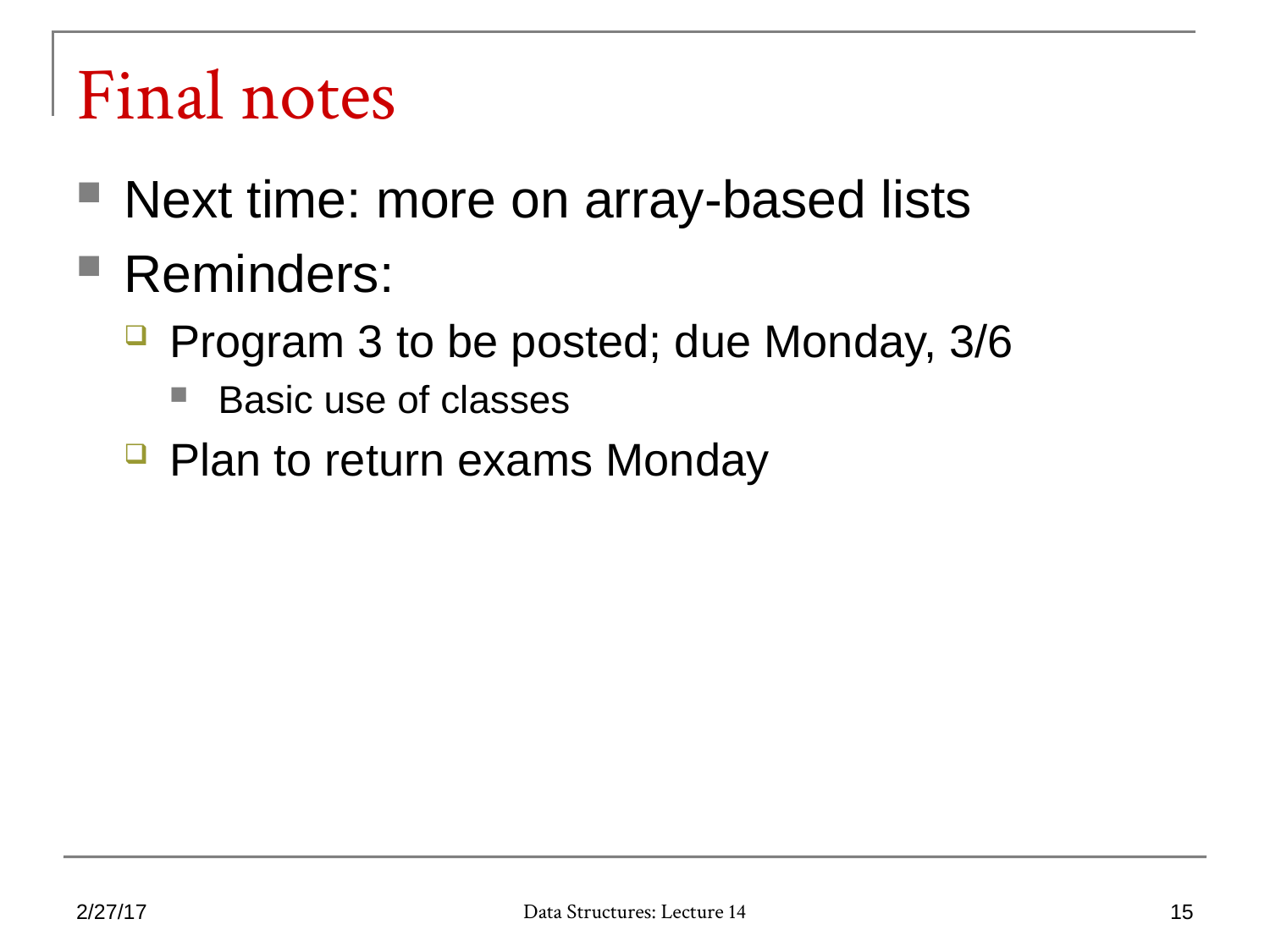

# Final notes
Next time: more on array-based lists
Reminders:
Program 3 to be posted; due Monday, 3/6
Basic use of classes
Plan to return exams Monday
2/27/17
15
Data Structures: Lecture 14